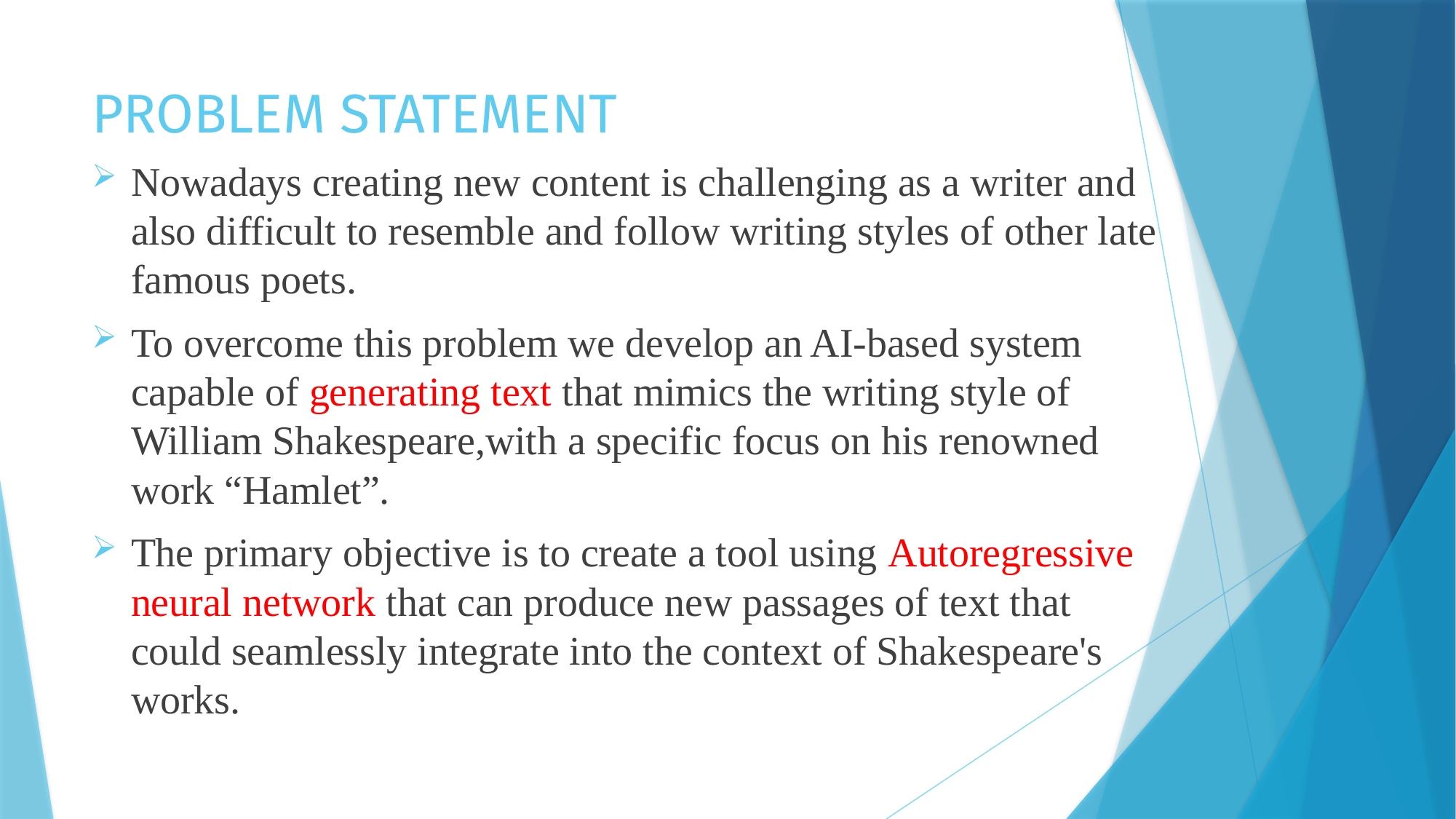

# PROBLEM STATEMENT
Nowadays creating new content is challenging as a writer and also difficult to resemble and follow writing styles of other late famous poets.
To overcome this problem we develop an AI-based system capable of generating text that mimics the writing style of William Shakespeare,with a specific focus on his renowned work “Hamlet”.
The primary objective is to create a tool using Autoregressive neural network that can produce new passages of text that could seamlessly integrate into the context of Shakespeare's works.